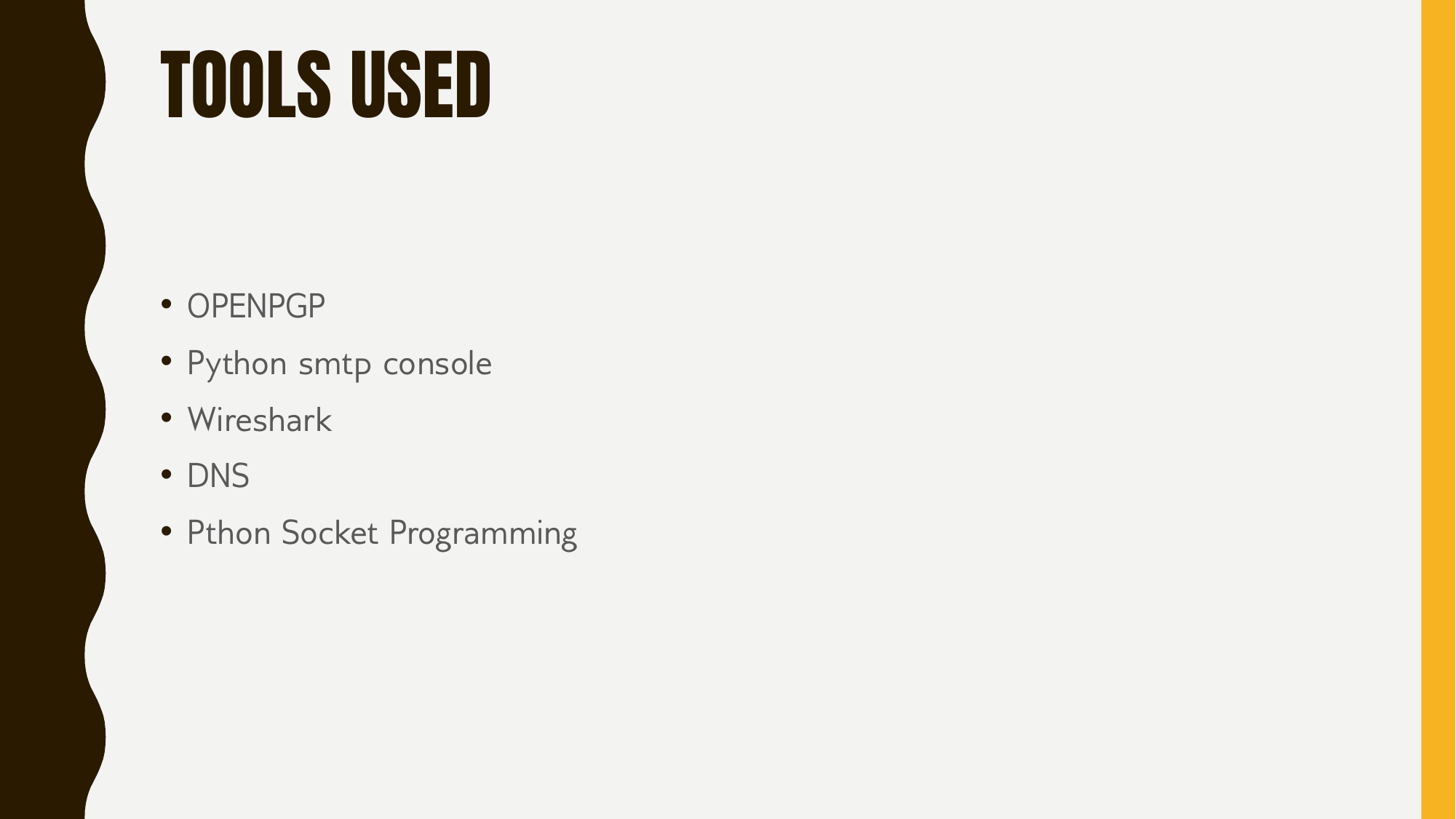

# TOOLS USED
OPENPGP
Python smtp console
Wireshark
DNS
Pthon Socket Programming